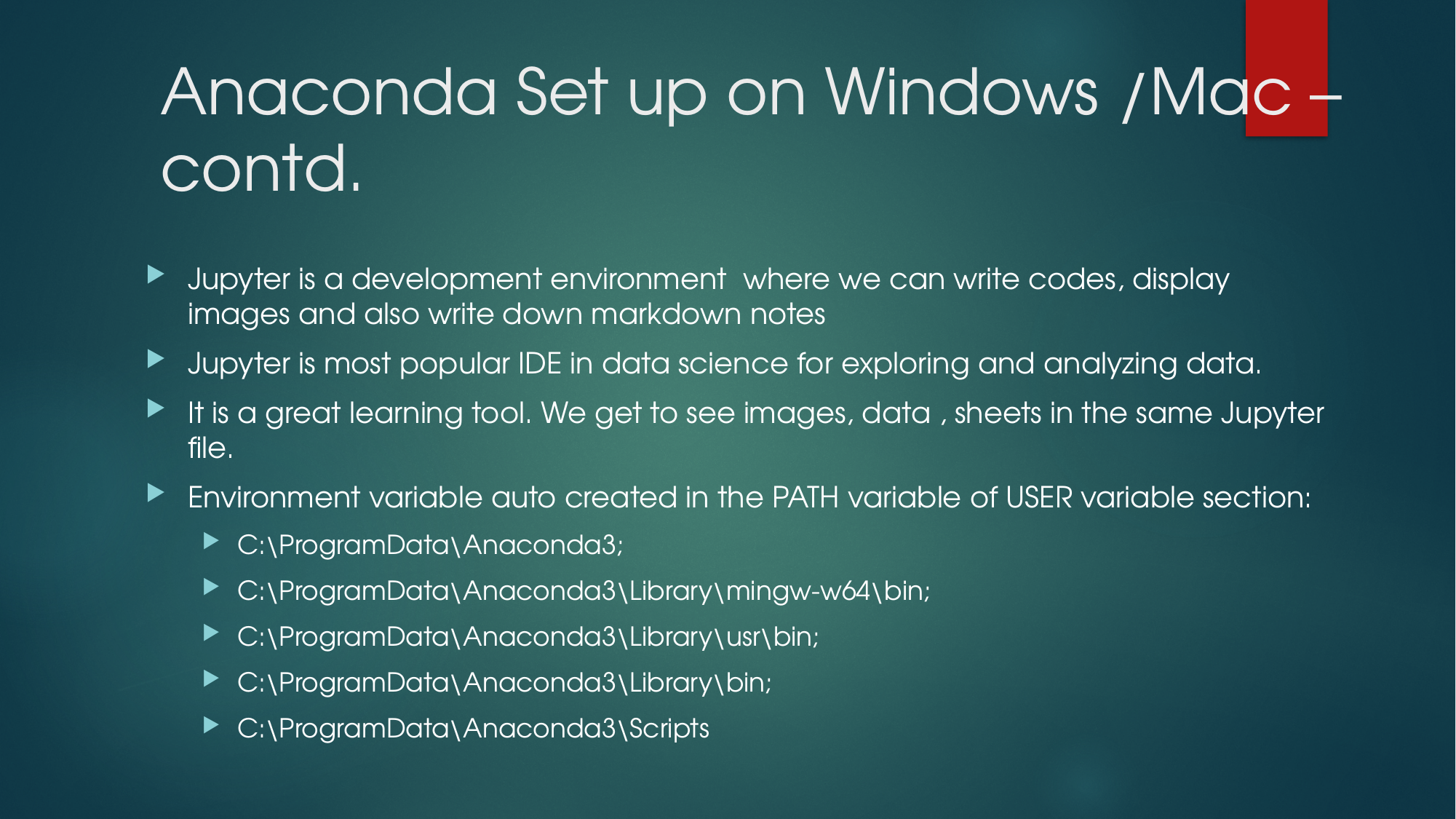

# Anaconda Set up on Windows /Mac – contd.
Jupyter is a development environment  where we can write codes, display images and also write down markdown notes
Jupyter is most popular IDE in data science for exploring and analyzing data.
It is a great learning tool. We get to see images, data , sheets in the same Jupyter file.
Environment variable auto created in the PATH variable of USER variable section:
C:\ProgramData\Anaconda3;
C:\ProgramData\Anaconda3\Library\mingw-w64\bin;
C:\ProgramData\Anaconda3\Library\usr\bin;
C:\ProgramData\Anaconda3\Library\bin;
C:\ProgramData\Anaconda3\Scripts